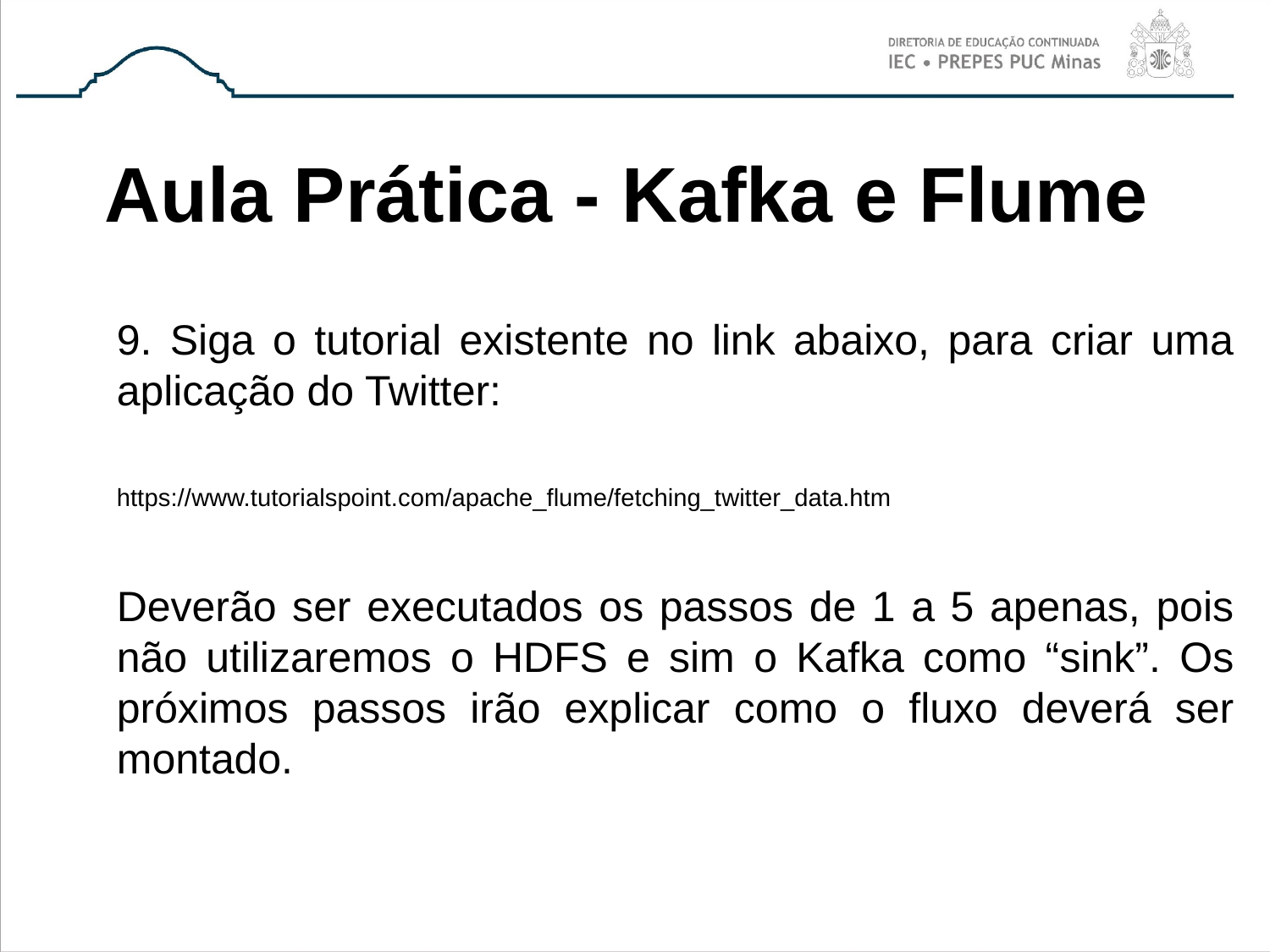

# Aula Prática - Kafka e Flume
9. Siga o tutorial existente no link abaixo, para criar uma aplicação do Twitter:

https://www.tutorialspoint.com/apache_flume/fetching_twitter_data.htm

Deverão ser executados os passos de 1 a 5 apenas, pois não utilizaremos o HDFS e sim o Kafka como “sink”. Os próximos passos irão explicar como o fluxo deverá ser montado.